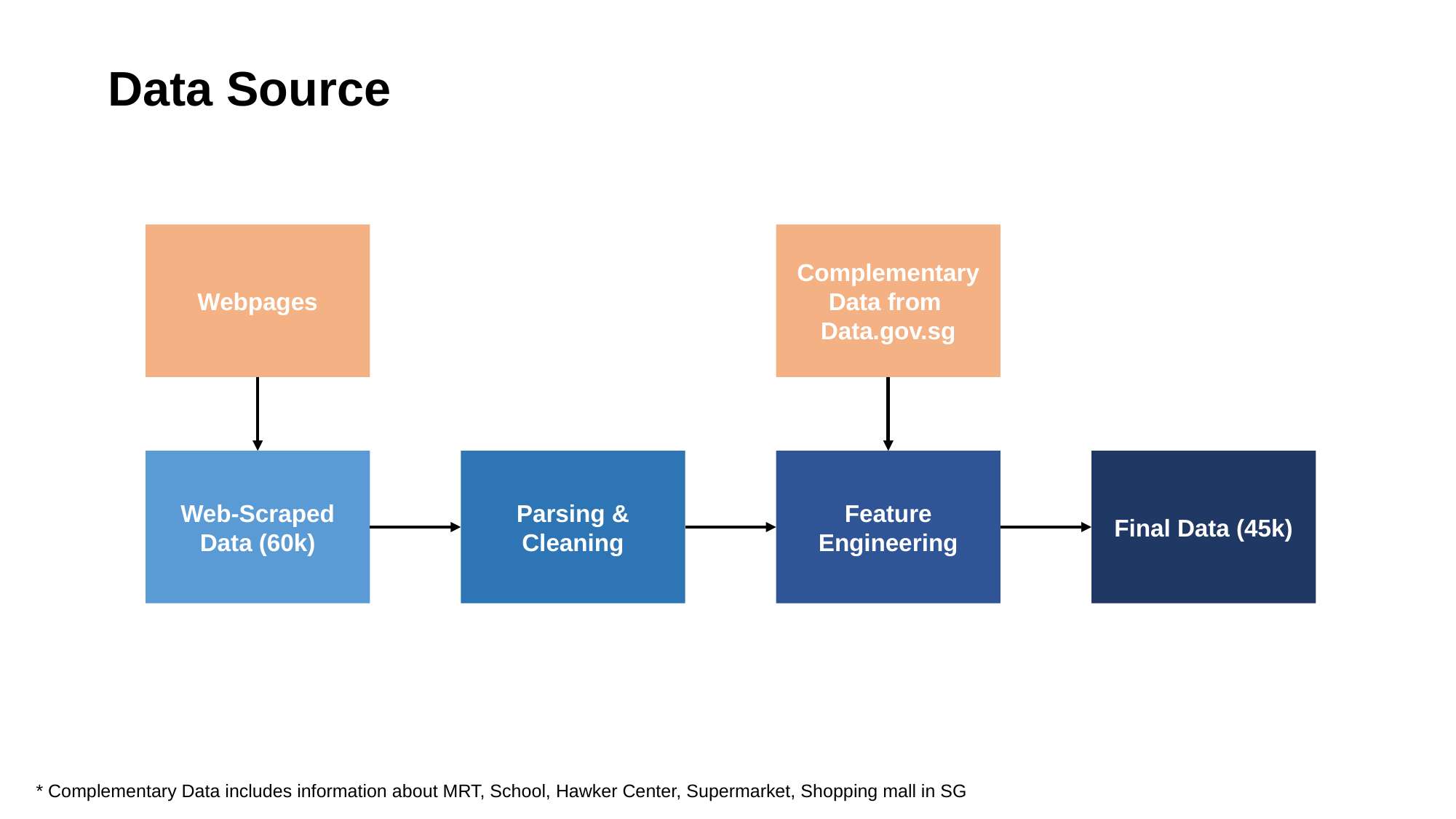

Data Source
Webpages
Complementary Data from
Data.gov.sg
Web-Scraped Data (60k)
Parsing & Cleaning
Feature Engineering
Final Data (45k)
* Complementary Data includes information about MRT, School, Hawker Center, Supermarket, Shopping mall in SG